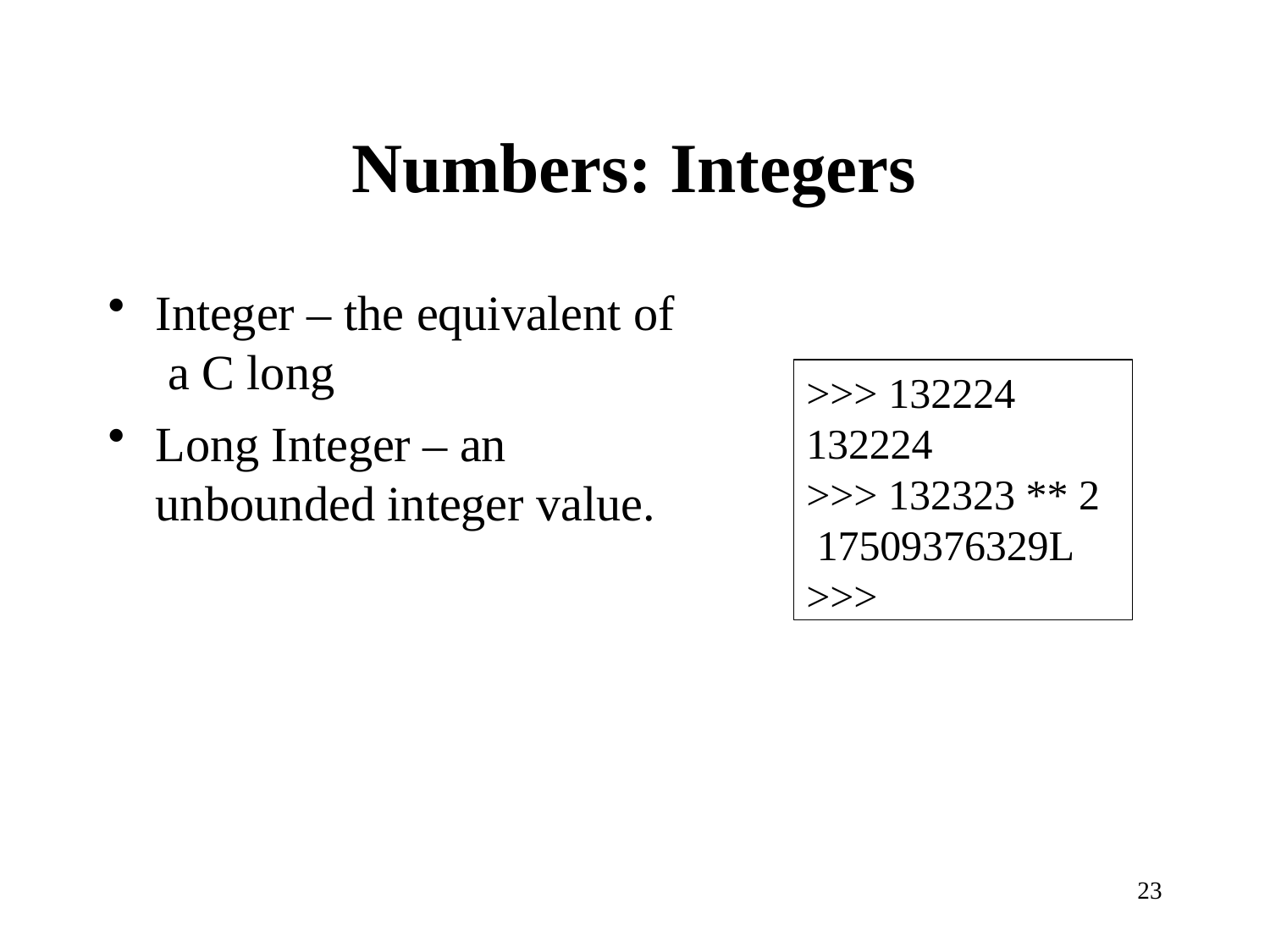

# Numbers: Integers
Integer – the equivalent of  a C long
Long Integer – an  unbounded integer value.
>>> 132224
132224
>>> 132323 ** 2  17509376329L
>>>
23